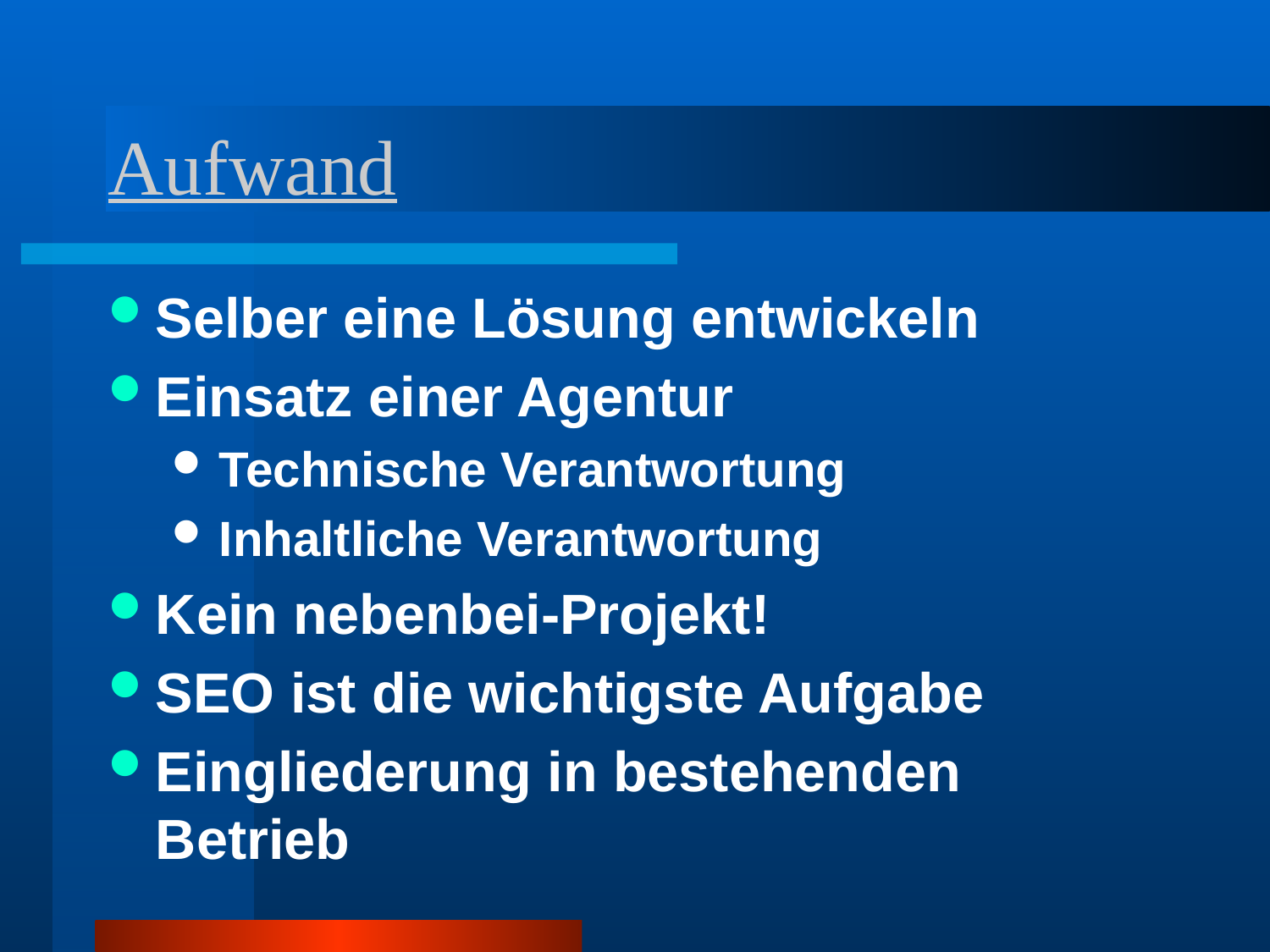

# Aufwand
Selber eine Lösung entwickeln
Einsatz einer Agentur
Technische Verantwortung
Inhaltliche Verantwortung
Kein nebenbei-Projekt!
SEO ist die wichtigste Aufgabe
Eingliederung in bestehenden Betrieb